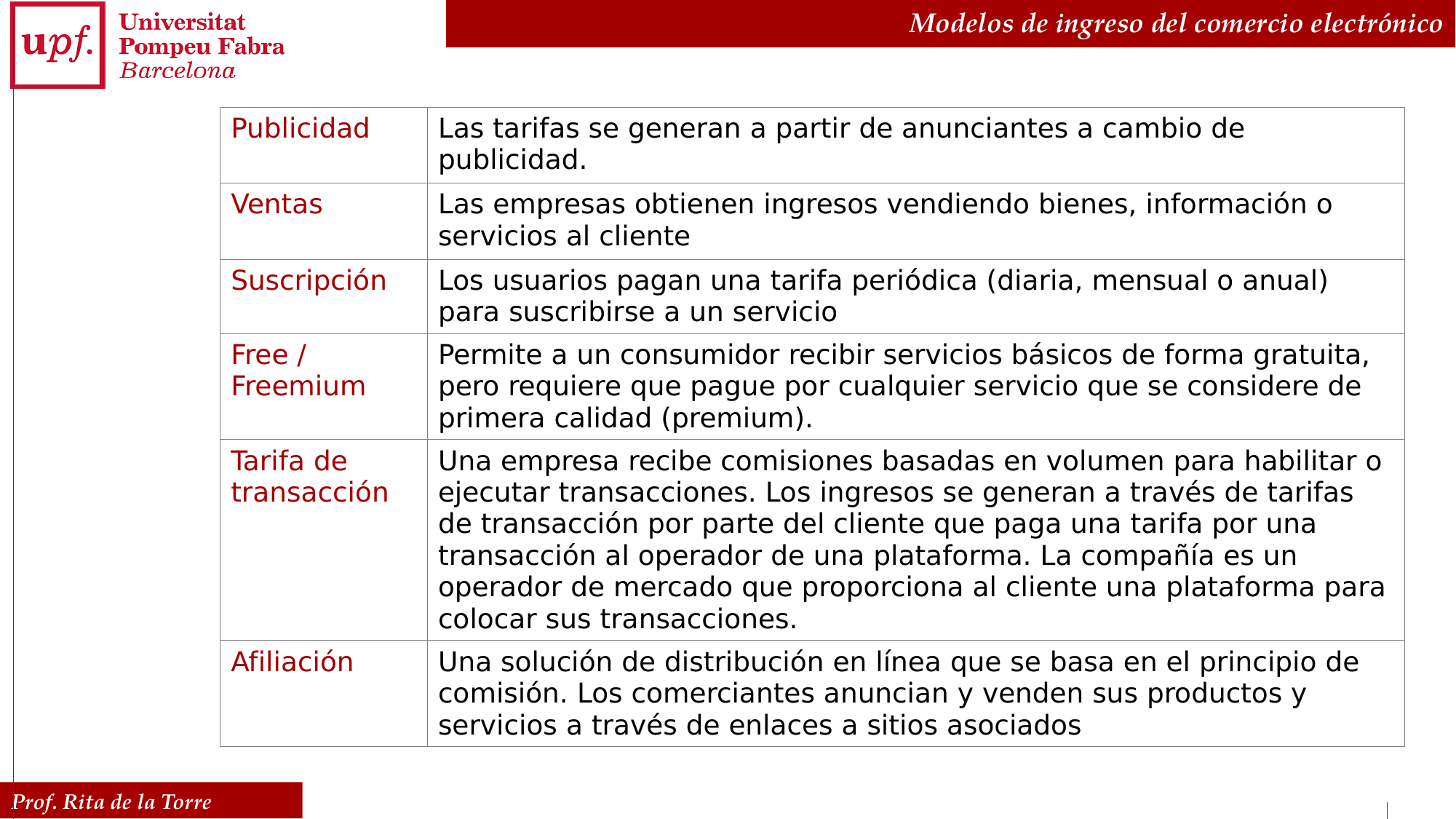

# Modelos de ingreso del comercio electrónico
| Publicidad | Las tarifas se generan a partir de anunciantes a cambio de publicidad. |
| --- | --- |
| Ventas | Las empresas obtienen ingresos vendiendo bienes, información o servicios al cliente |
| Suscripción | Los usuarios pagan una tarifa periódica (diaria, mensual o anual) para suscribirse a un servicio |
| Free / Freemium | Permite a un consumidor recibir servicios básicos de forma gratuita, pero requiere que pague por cualquier servicio que se considere de primera calidad (premium). |
| Tarifa de transacción | Una empresa recibe comisiones basadas en volumen para habilitar o ejecutar transacciones. Los ingresos se generan a través de tarifas de transacción por parte del cliente que paga una tarifa por una transacción al operador de una plataforma. La compañía es un operador de mercado que proporciona al cliente una plataforma para colocar sus transacciones. |
| Afiliación | Una solución de distribución en línea que se basa en el principio de comisión. Los comerciantes anuncian y venden sus productos y servicios a través de enlaces a sitios asociados |